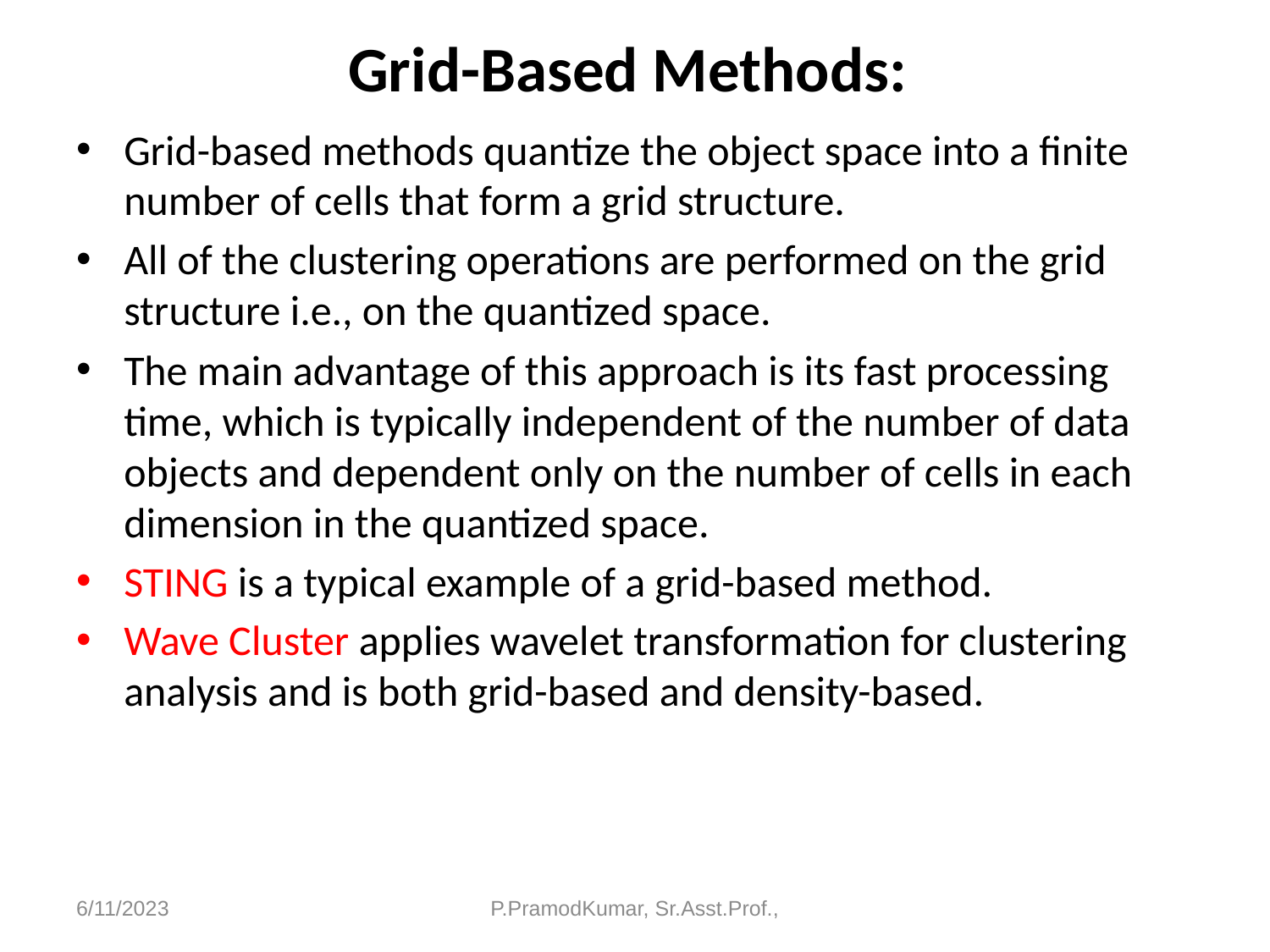

# Grid-Based Methods:
Grid-based methods quantize the object space into a finite number of cells that form a grid structure.
All of the clustering operations are performed on the grid structure i.e., on the quantized space.
The main advantage of this approach is its fast processing time, which is typically independent of the number of data objects and dependent only on the number of cells in each dimension in the quantized space.
STING is a typical example of a grid-based method.
Wave Cluster applies wavelet transformation for clustering analysis and is both grid-based and density-based.

6/11/2023
P.PramodKumar, Sr.Asst.Prof.,